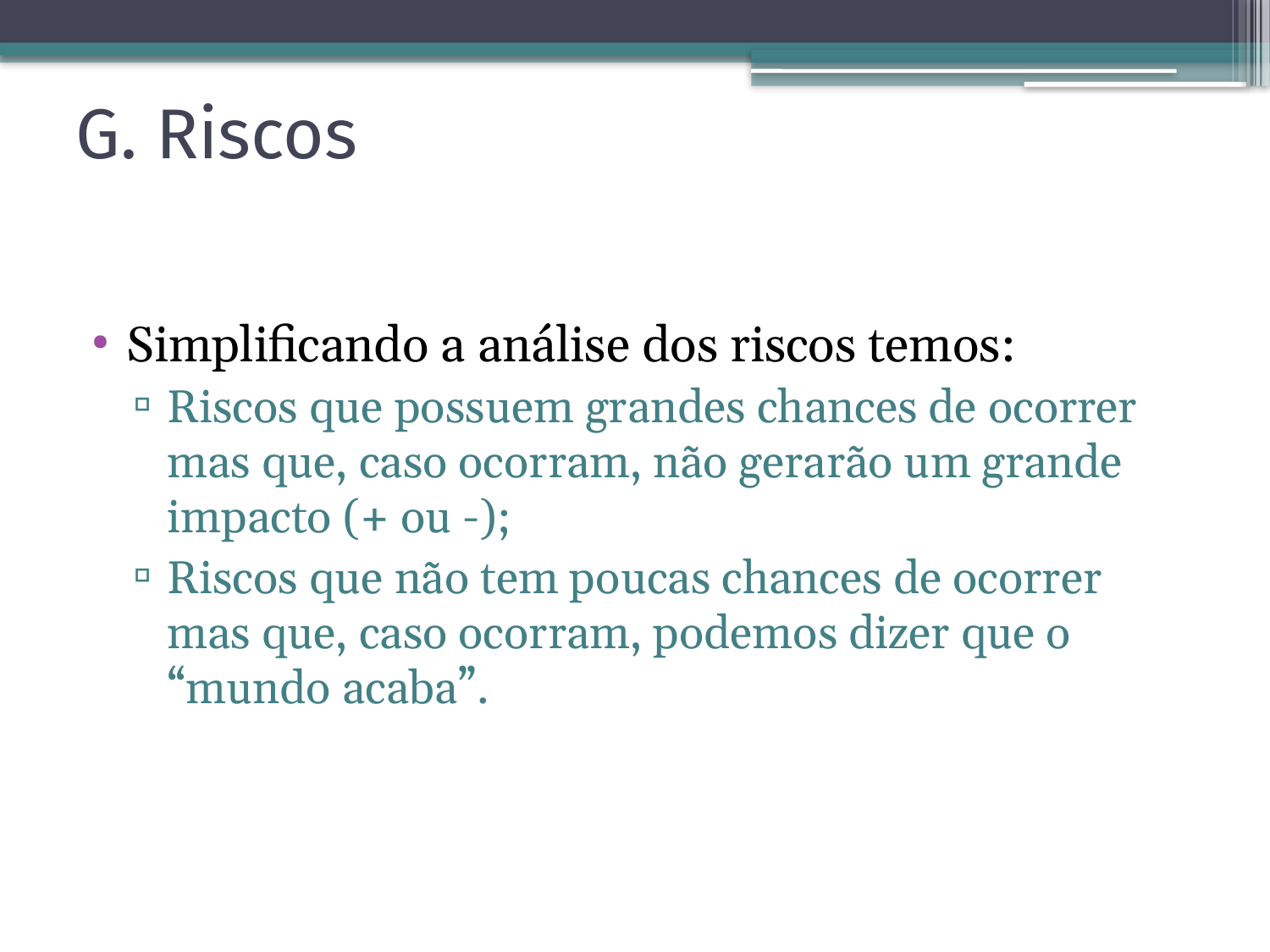

# G. Riscos
Simplificando a análise dos riscos temos:
Riscos que possuem grandes chances de ocorrer mas que, caso ocorram, não gerarão um grande impacto (+ ou -);
Riscos que não tem poucas chances de ocorrer mas que, caso ocorram, podemos dizer que o “mundo acaba”.